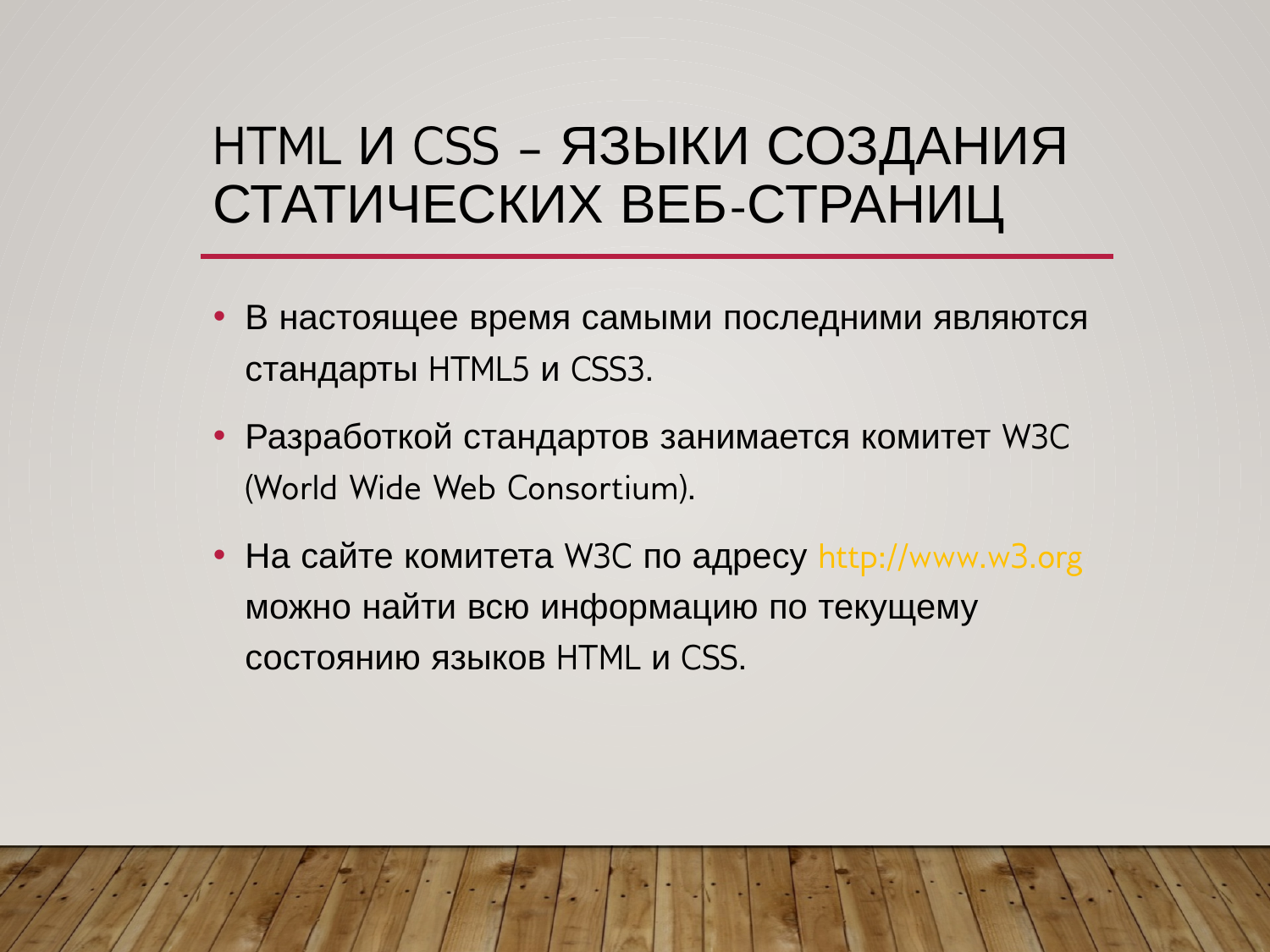

# HTML и CSS – языки создания статических веб-страниц
В настоящее время самыми последними являются стандарты HTML5 и CSS3.
Разработкой стандартов занимается комитет W3C (World Wide Web Consortium).
На сайте комитета W3C по адресу http://www.w3.org можно найти всю информацию по текущему состоянию языков HTML и CSS.